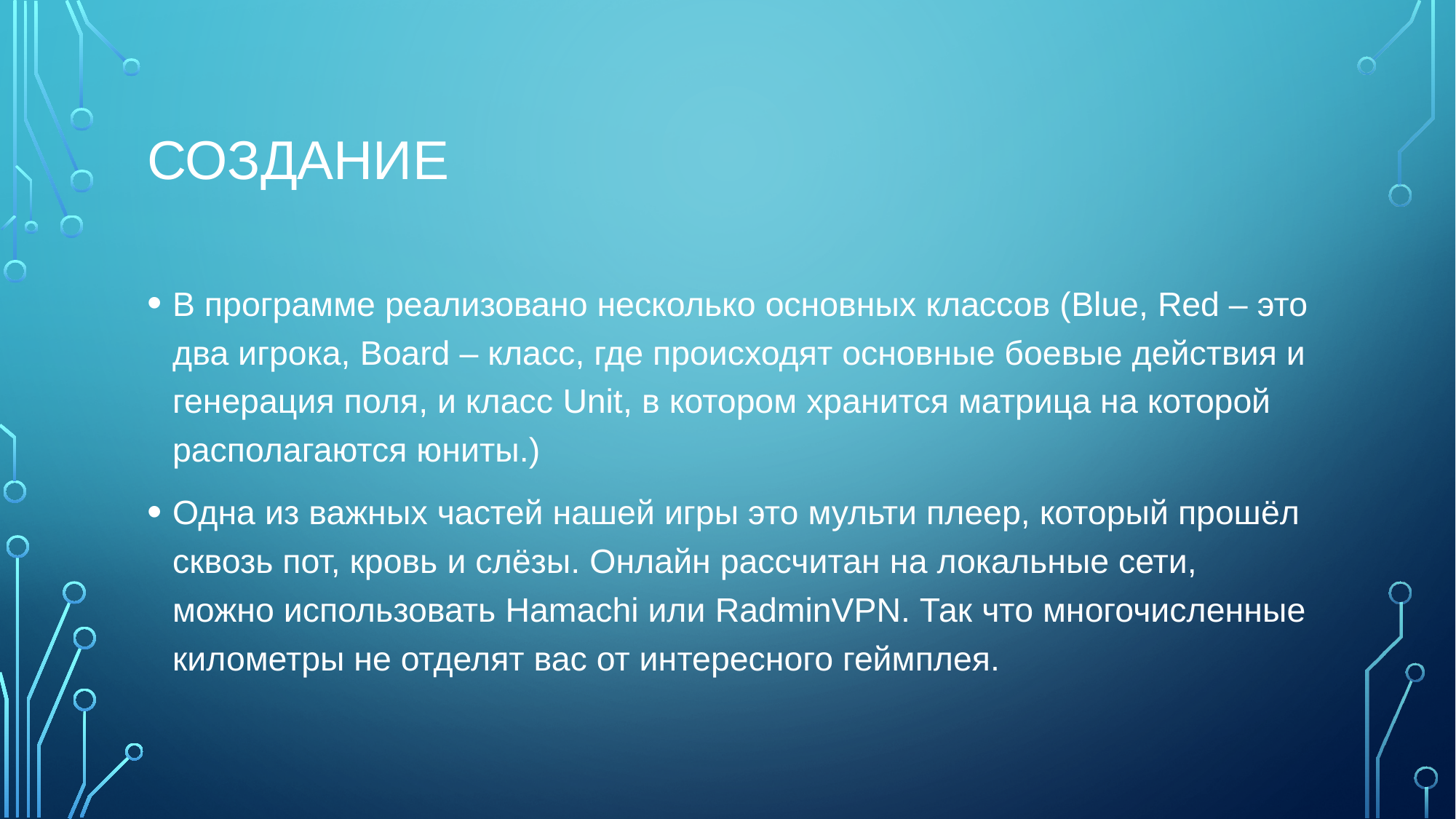

# Создание
В программе реализовано несколько основных классов (Blue, Red – это два игрока, Board – класс, где происходят основные боевые действия и генерация поля, и класс Unit, в котором хранится матрица на которой располагаются юниты.)
Одна из важных частей нашей игры это мульти плеер, который прошёл сквозь пот, кровь и слёзы. Онлайн рассчитан на локальные сети, можно использовать Hamachi или RadminVPN. Так что многочисленные километры не отделят вас от интересного геймплея.